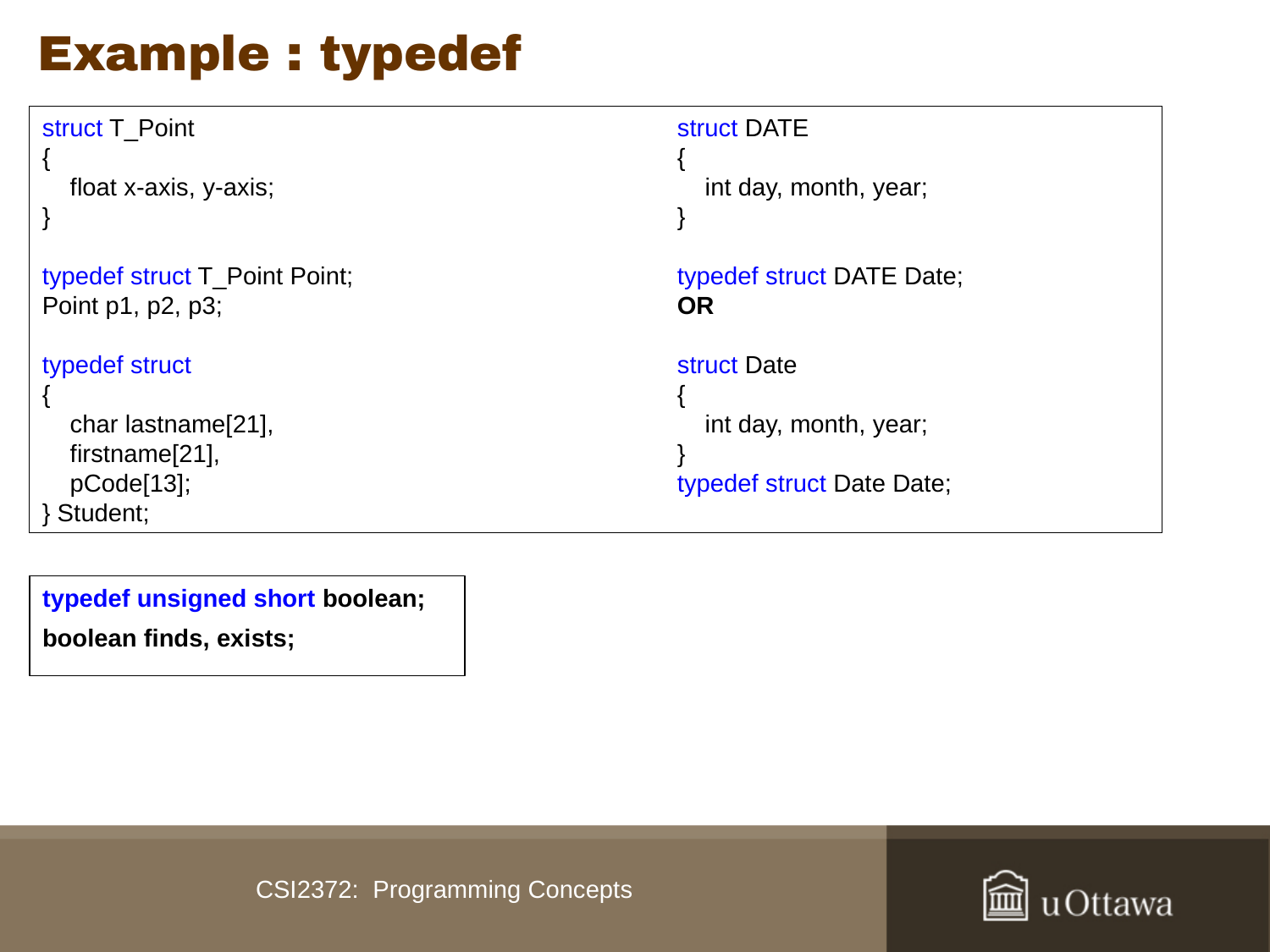

# Example : typedef
struct T_Point				struct DATE
{					{
    float x-axis, y-axis;				    int day, month, year;
}					}

typedef struct T_Point Point;			typedef struct DATE Date;
Point p1, p2, p3;				OR

typedef struct				struct Date
{					{
    char lastname[21],				    int day, month, year;
    firstname[21],				}
    pCode[13];				typedef struct Date Date;
} Student;
typedef unsigned short boolean;
boolean finds, exists;
CSI2372:  Programming Concepts